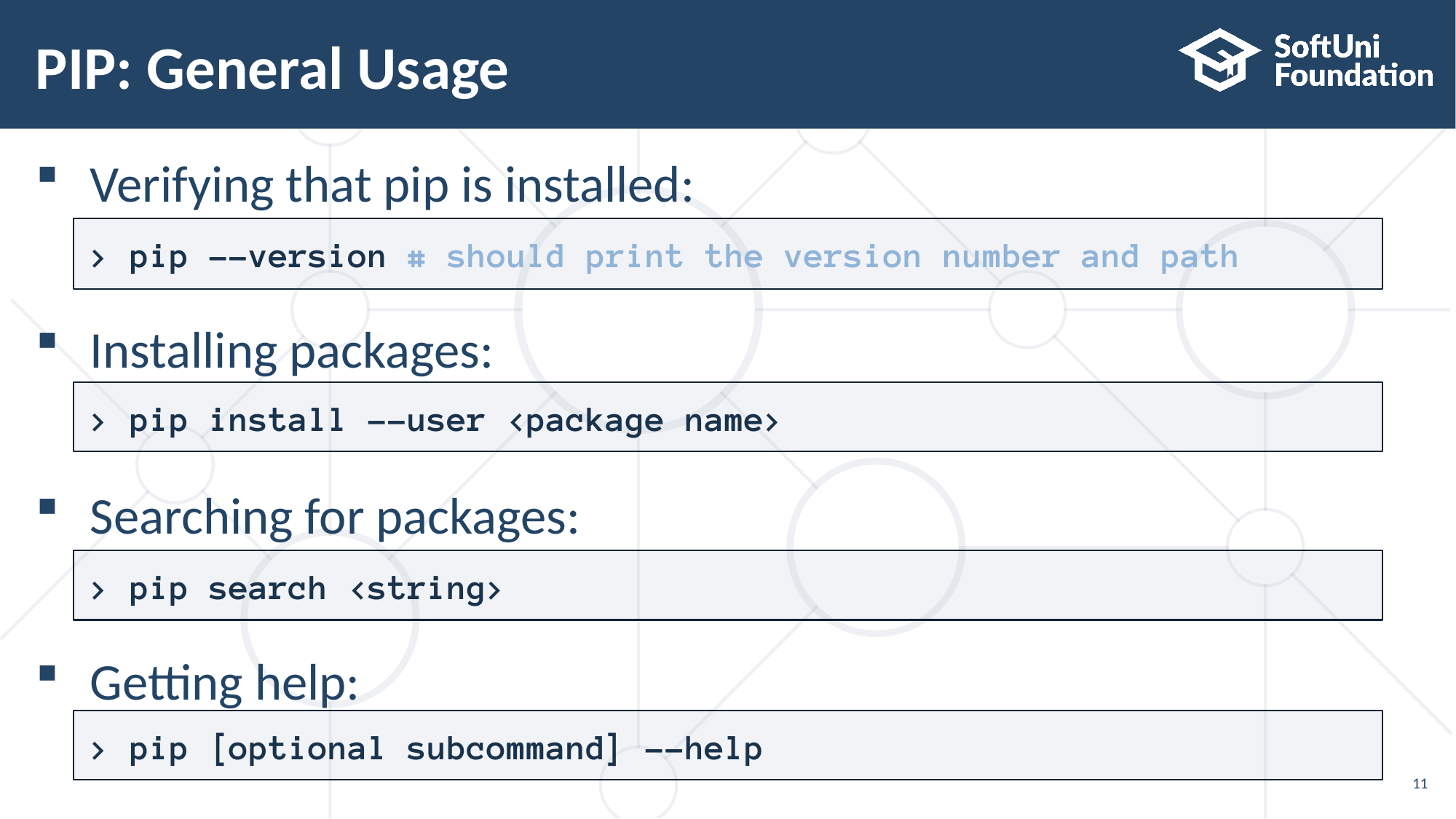

# PIP: General Usage
Verifying that pip is installed:

Installing packages:

Searching for packages:

Getting help:

> pip --version # should print the version number and path
> pip install --user <package name>
> pip search <string>
> pip [optional subcommand] --help
11